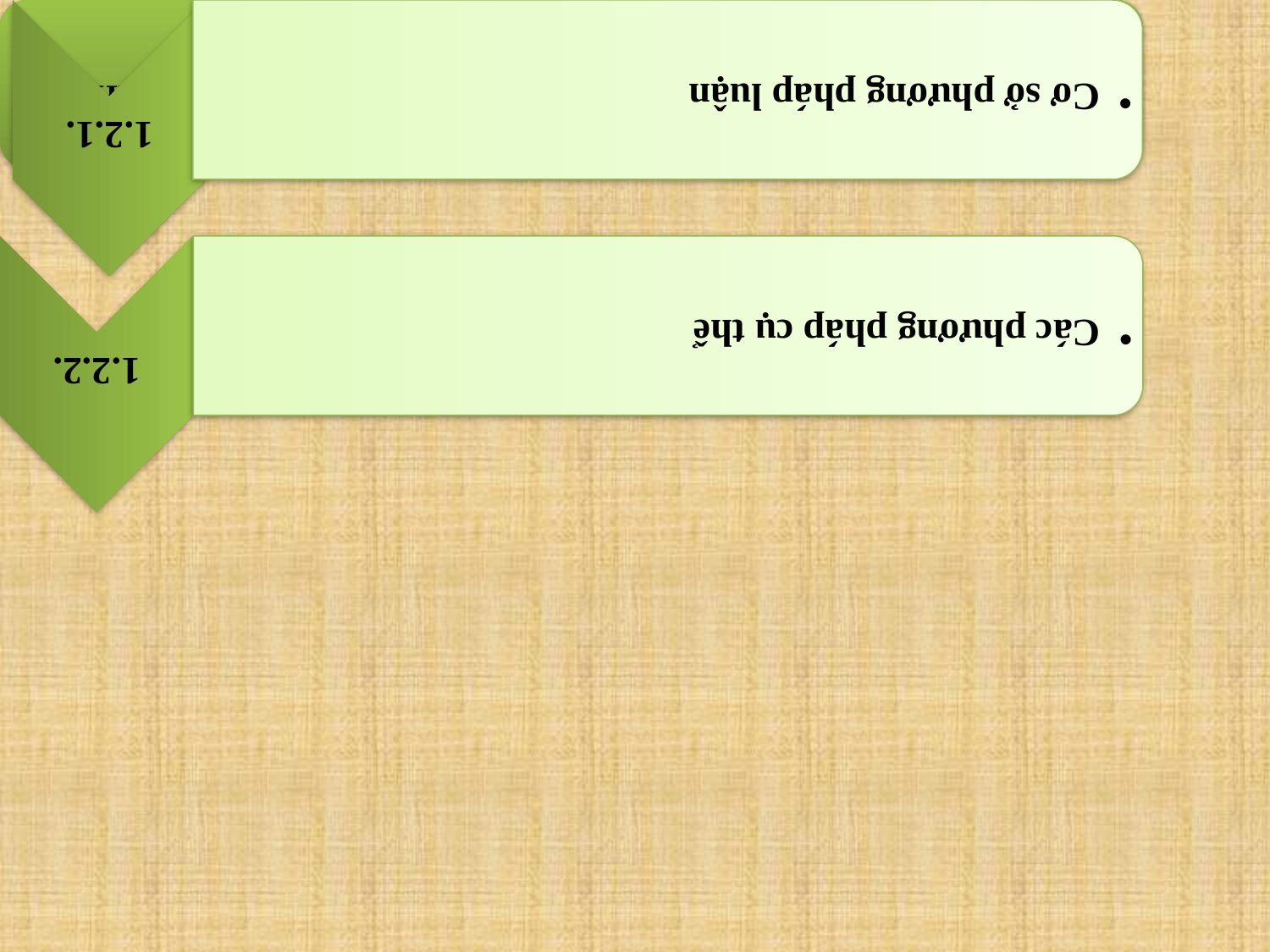

1.2. PHƯƠNG PHÁP NGHIÊN CỨU
1.2.1.
Cơ sở phương pháp luận
1.2.2.
Các phương pháp cụ thể